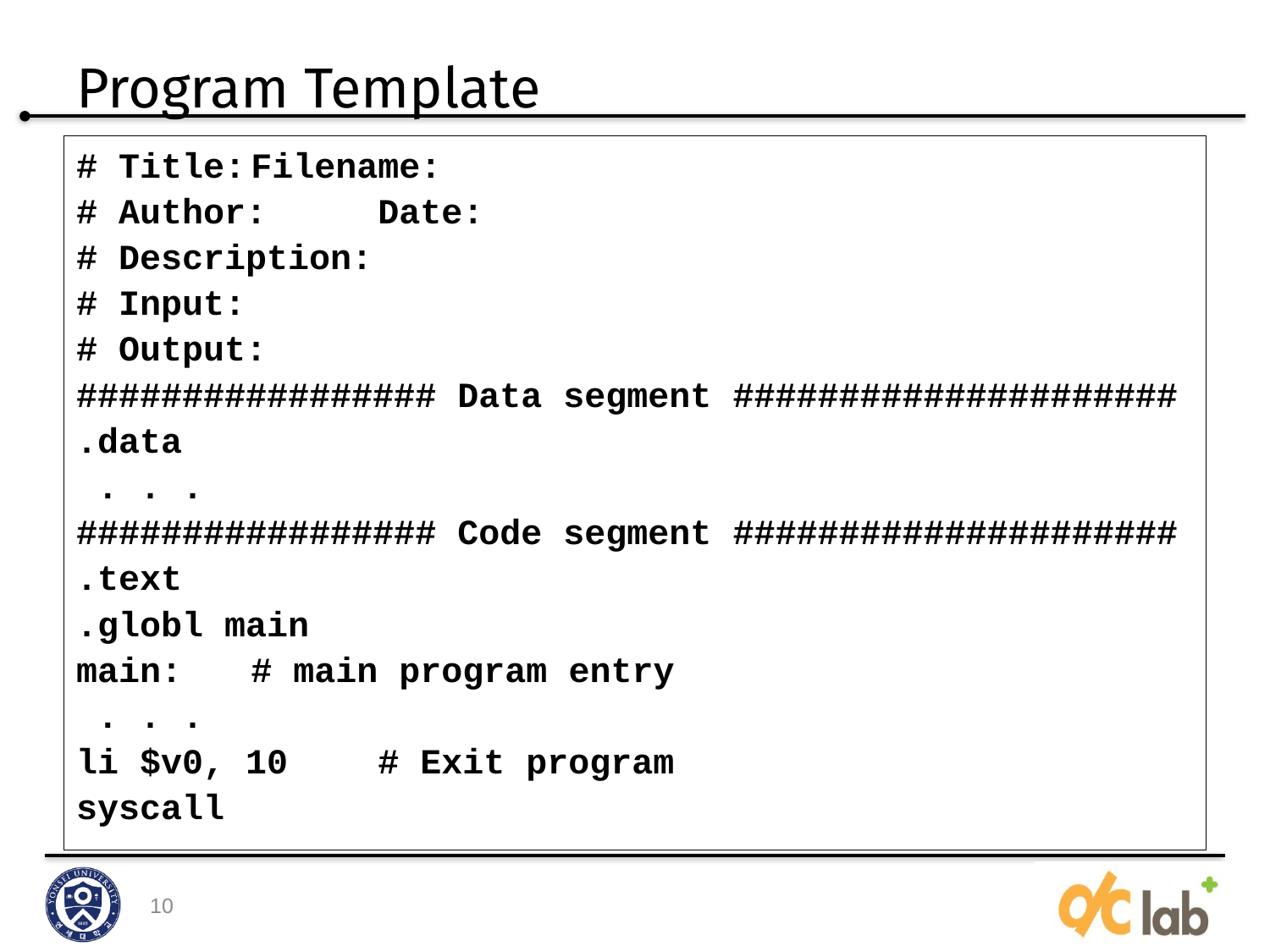

# Program Template
# Title:	Filename:
# Author:	Date:
# Description:
# Input:
# Output:
################# Data segment #####################
.data
 . . .
################# Code segment #####################
.text
.globl main
main:	# main program entry
 . . .
li $v0, 10	# Exit program
syscall
10